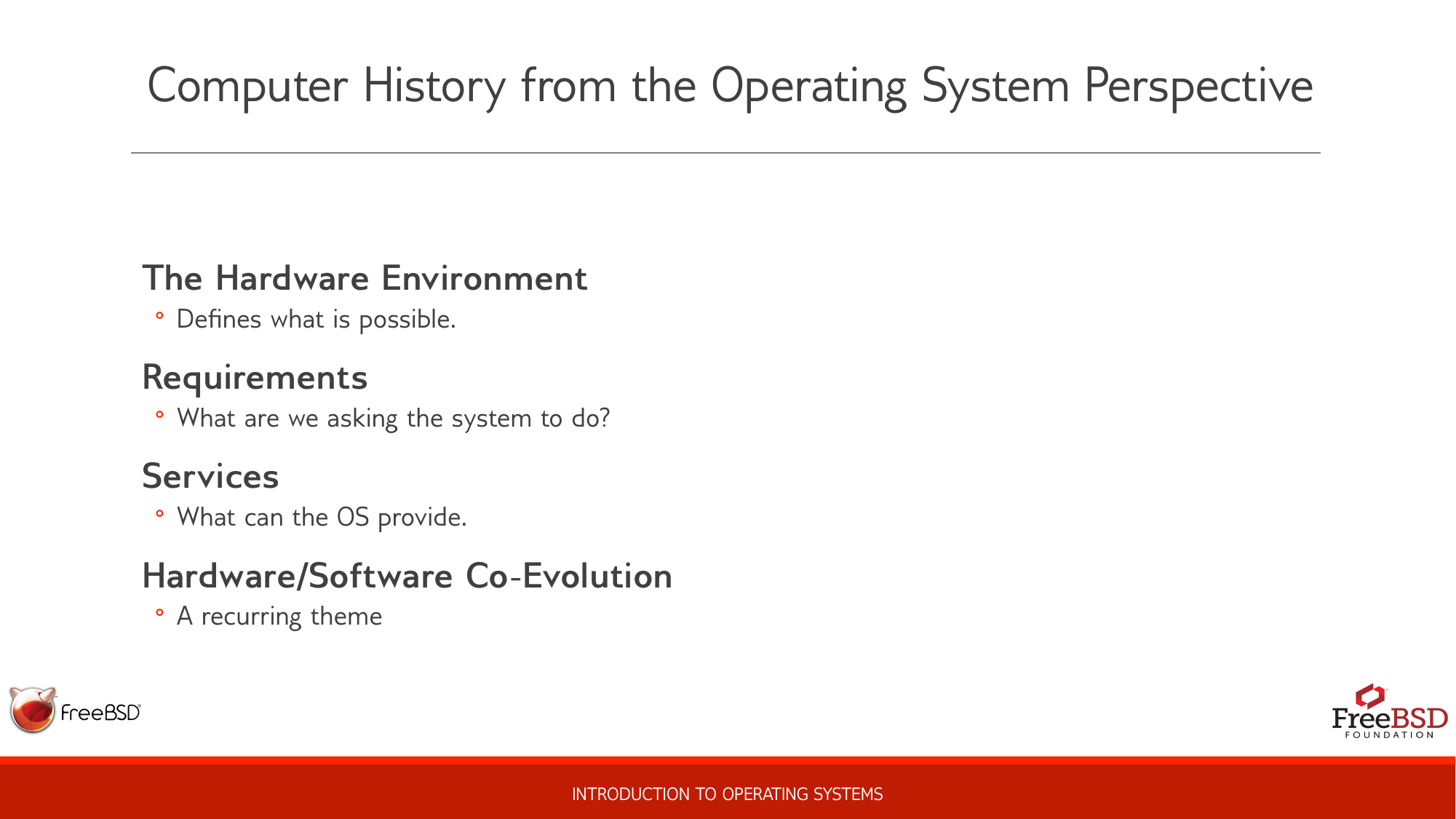

# Computer History from the Operating System Perspective
The Hardware Environment
Defines what is possible.
Requirements
What are we asking the system to do?
Services
What can the OS provide.
Hardware/Software Co-Evolution
A recurring theme
Introduction to Operating Systems